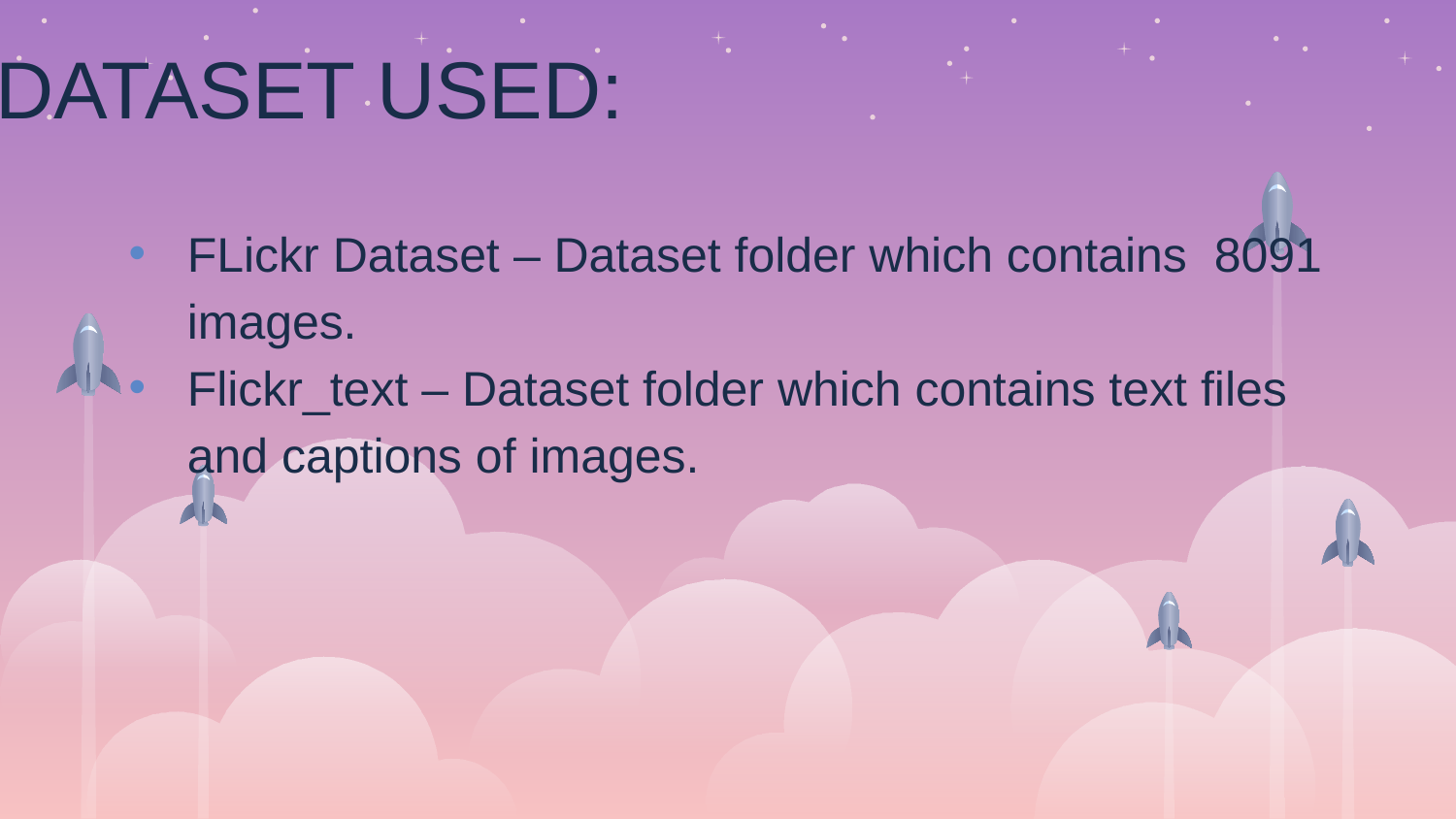

# DATASET USED:
FLickr Dataset – Dataset folder which contains  8091 images.
Flickr_text – Dataset folder which contains text files and captions of images.